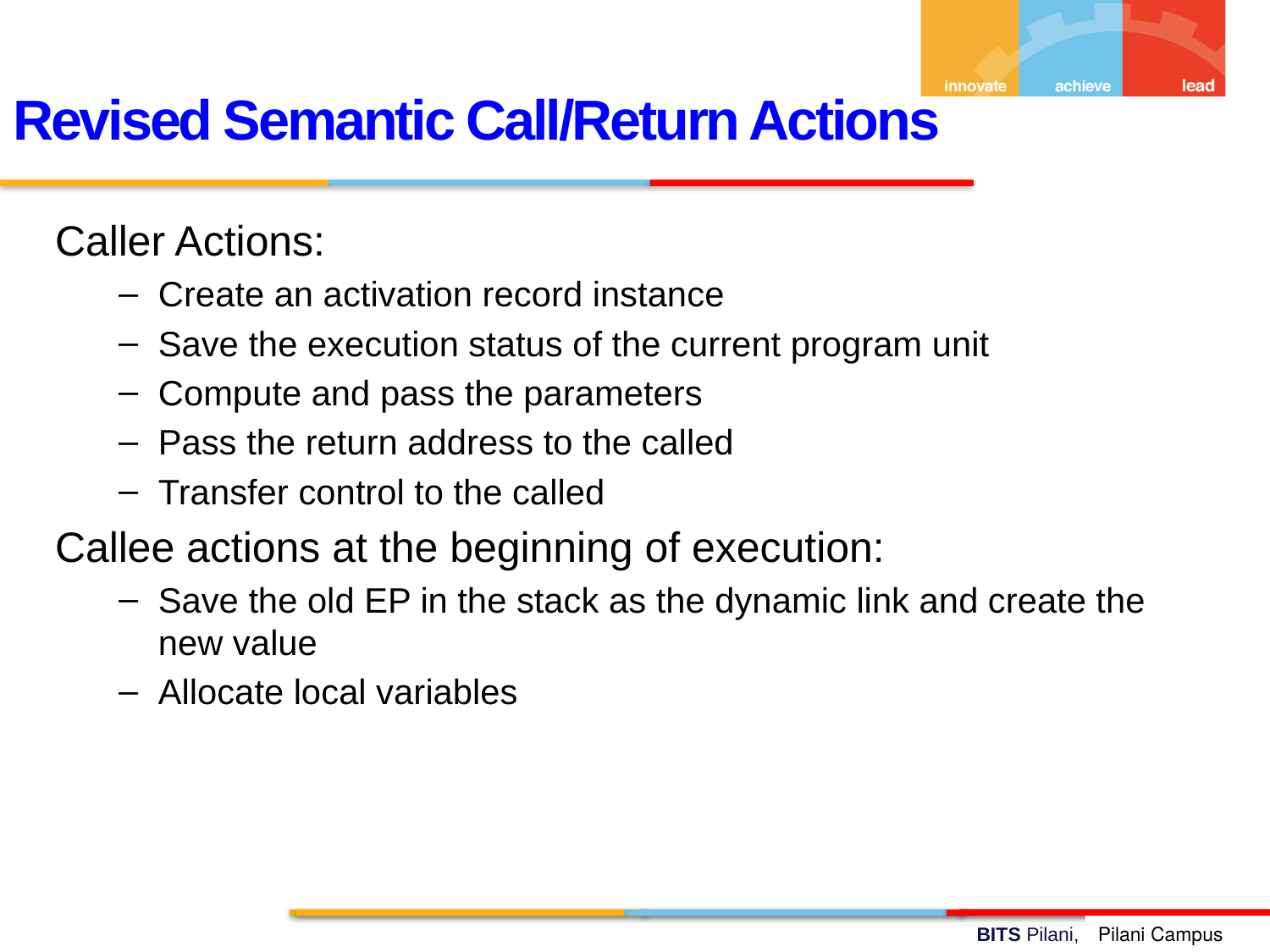

Revised Semantic Call/Return Actions
Caller Actions:
Create an activation record instance
Save the execution status of the current program unit
Compute and pass the parameters
Pass the return address to the called
Transfer control to the called
Callee actions at the beginning of execution:
Save the old EP in the stack as the dynamic link and create the new value
Allocate local variables

Pilani Campus